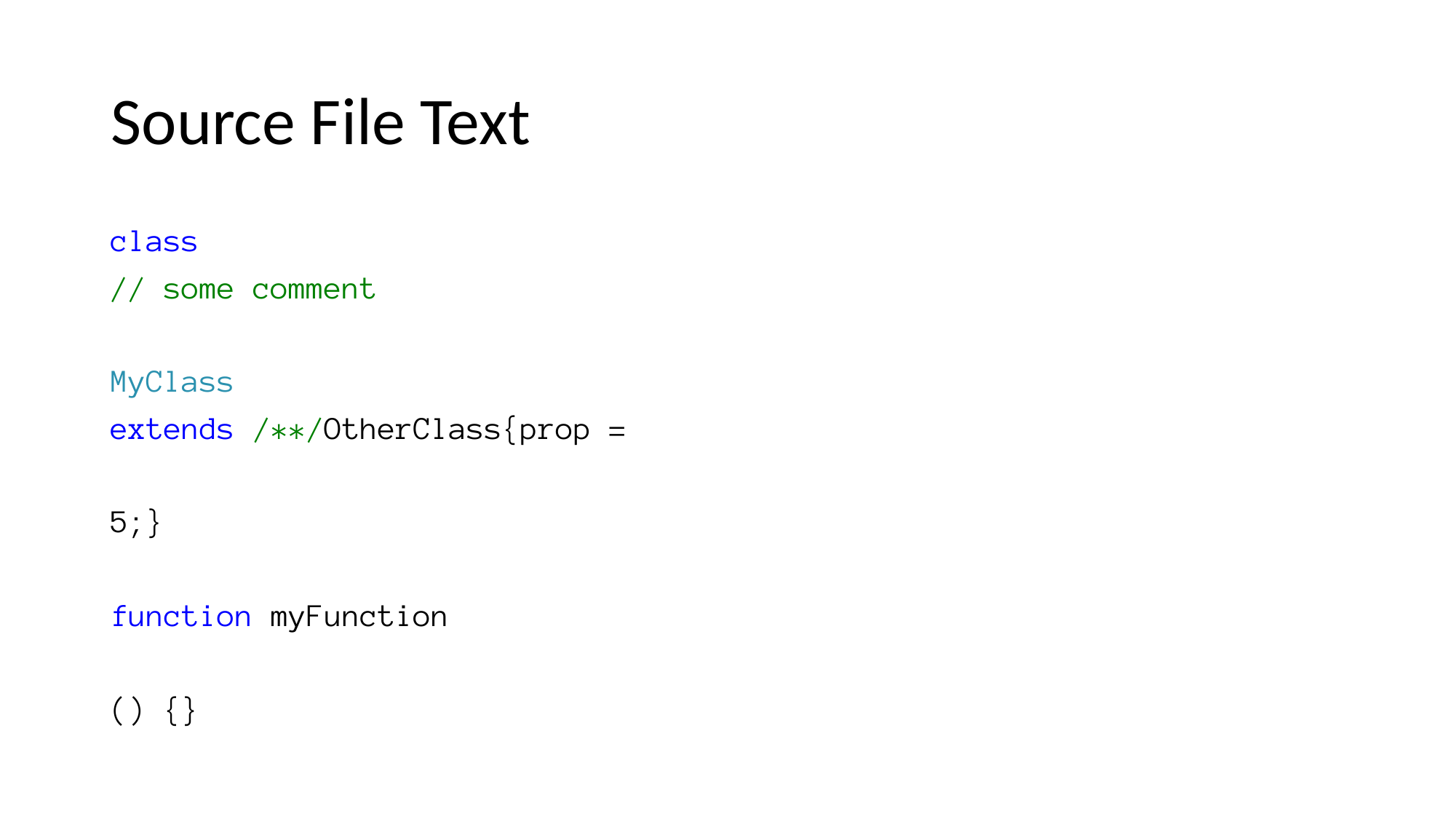

# Source File Text
class
// some comment

MyClass
extends /**/OtherClass{prop =

5;}

function myFunction

() {}